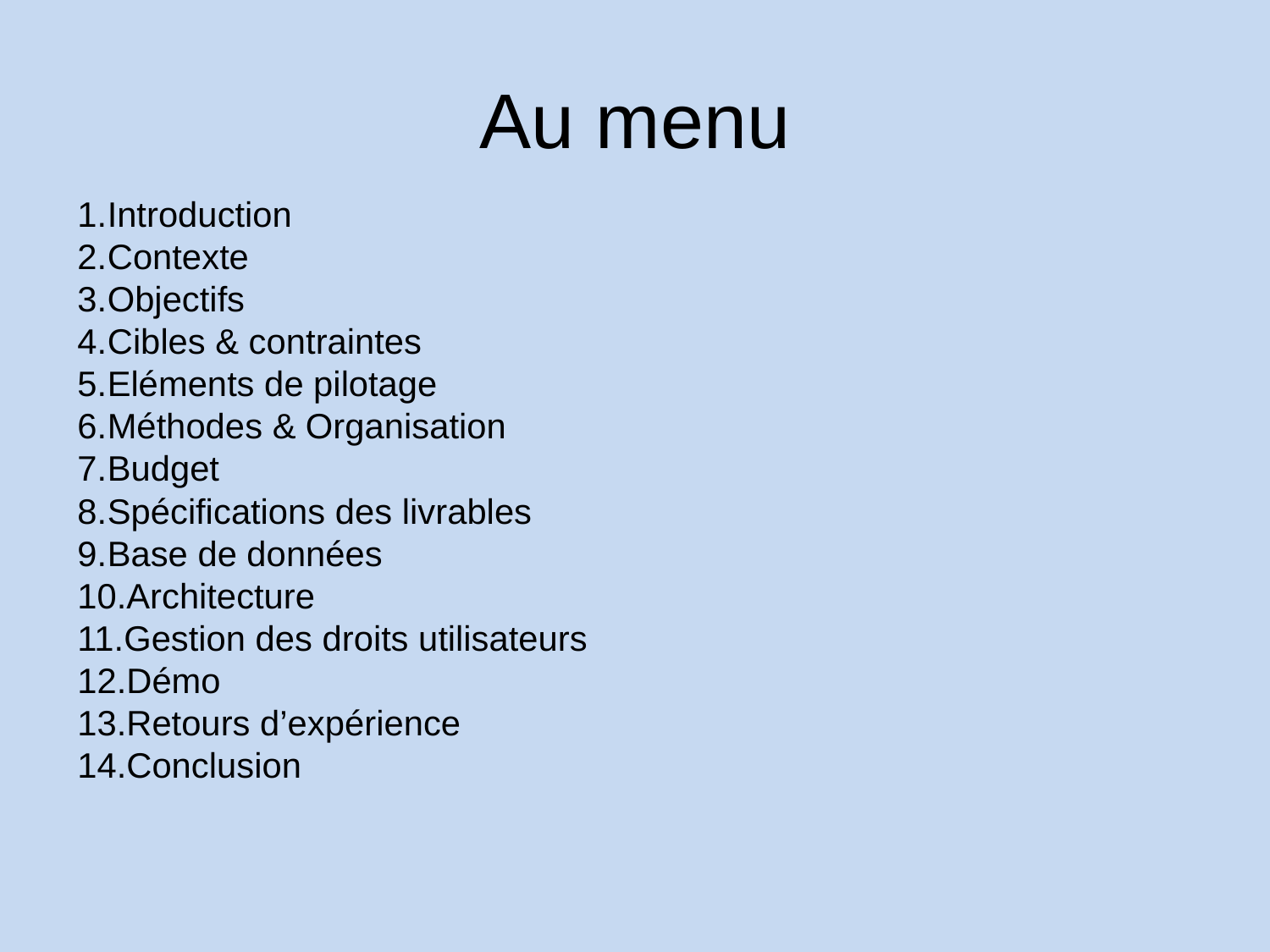

Au menu
Introduction
Contexte
Objectifs
Cibles & contraintes
Eléments de pilotage
Méthodes & Organisation
Budget
Spécifications des livrables
Base de données
Architecture
Gestion des droits utilisateurs
Démo
Retours d’expérience
Conclusion